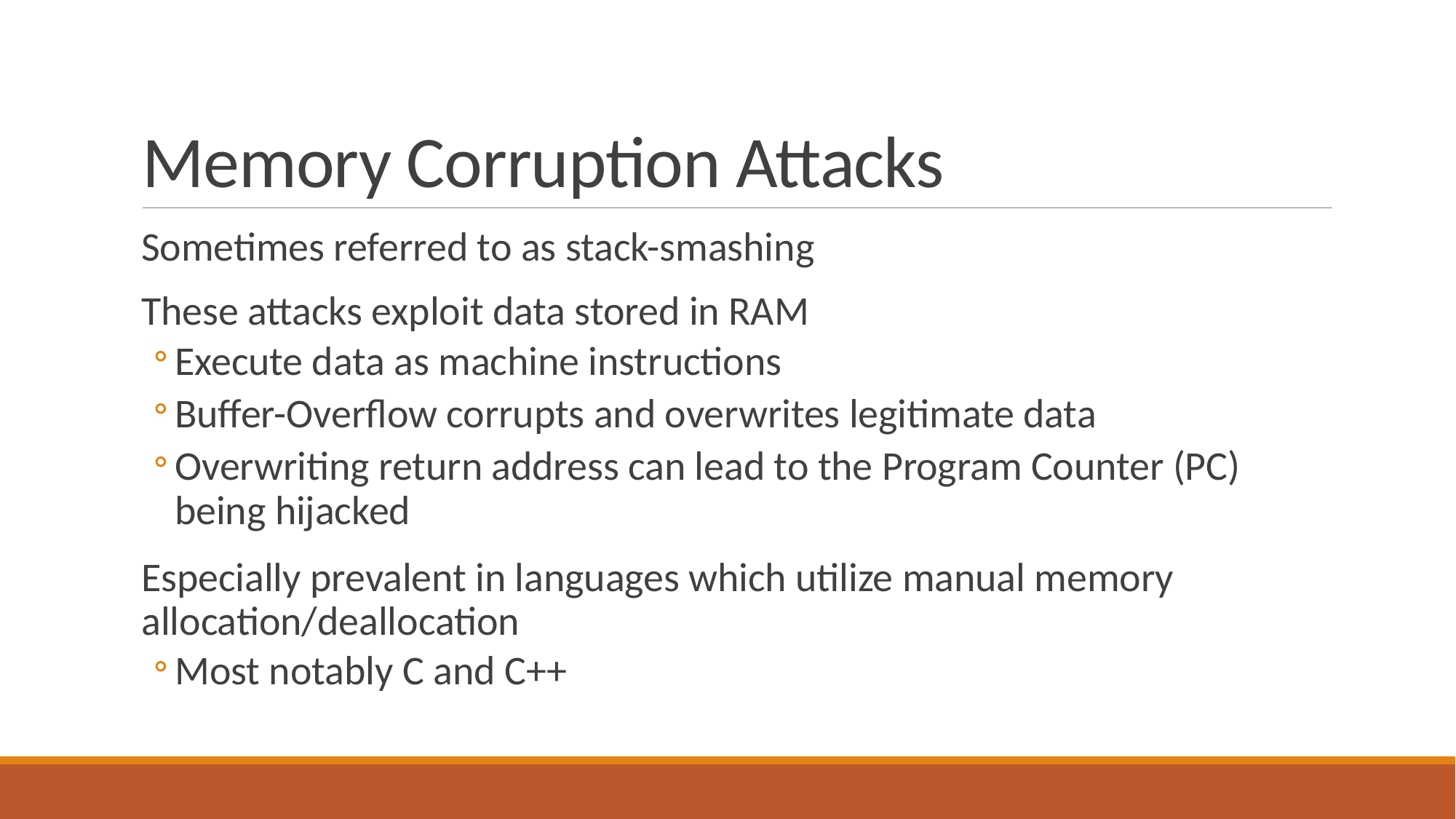

# Memory Corruption Attacks
Sometimes referred to as stack-smashing
These attacks exploit data stored in RAM
Execute data as machine instructions
Buffer-Overflow corrupts and overwrites legitimate data
Overwriting return address can lead to the Program Counter (PC) being hijacked
Especially prevalent in languages which utilize manual memory allocation/deallocation
Most notably C and C++